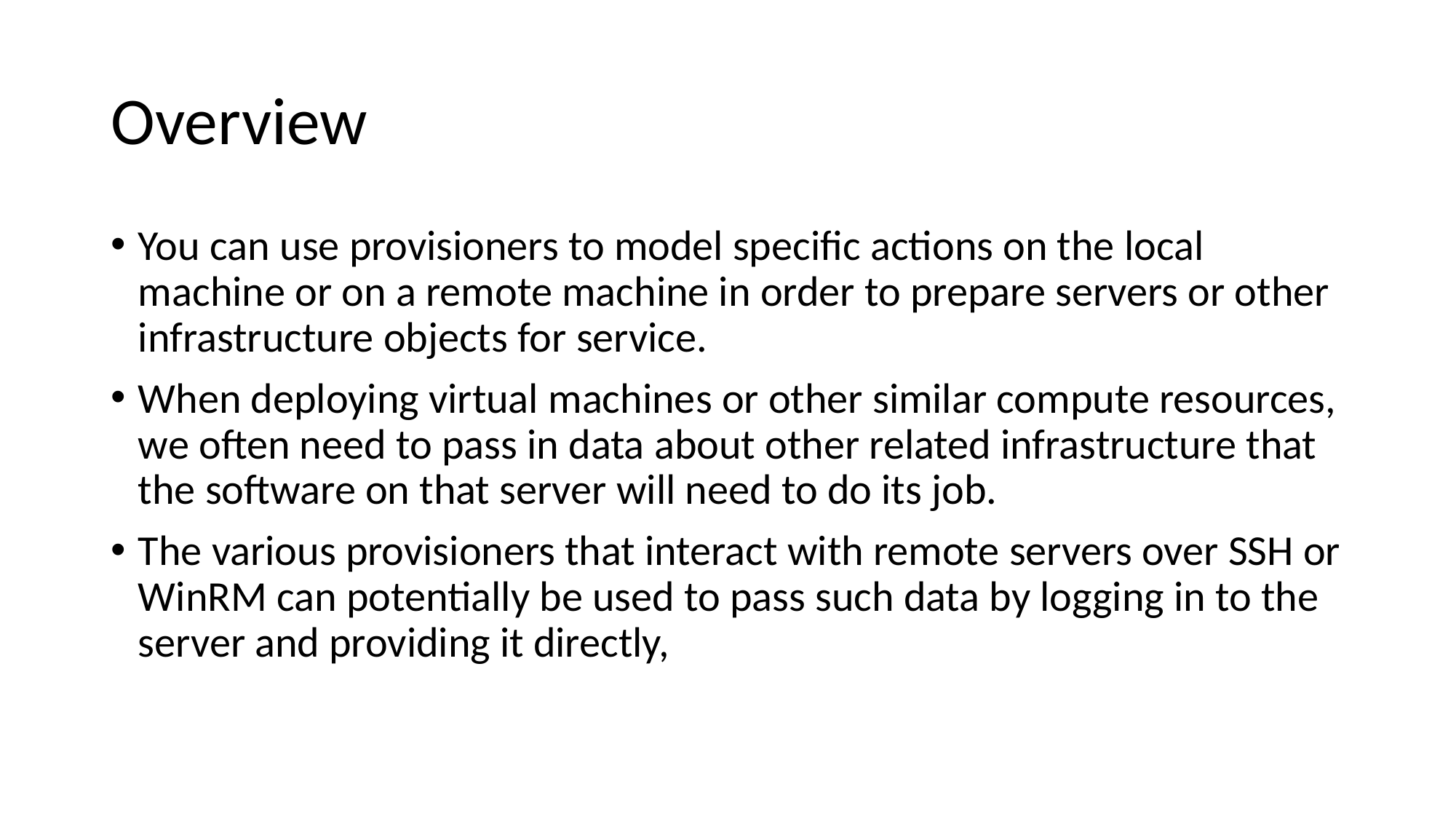

# Overview
You can use provisioners to model specific actions on the local machine or on a remote machine in order to prepare servers or other infrastructure objects for service.
When deploying virtual machines or other similar compute resources, we often need to pass in data about other related infrastructure that the software on that server will need to do its job.
The various provisioners that interact with remote servers over SSH or WinRM can potentially be used to pass such data by logging in to the server and providing it directly,